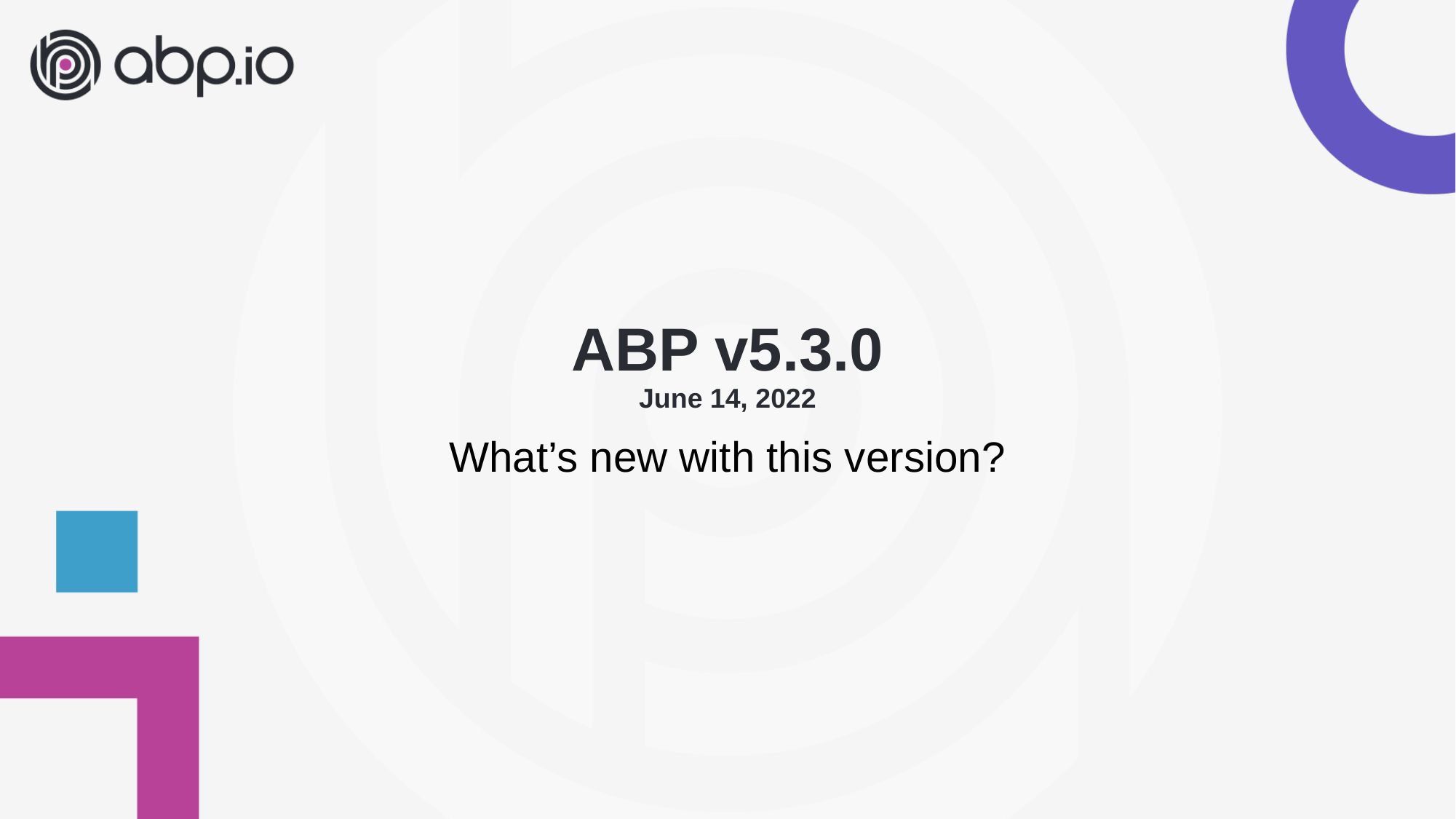

# ABP v5.3.0 June 14, 2022
What’s new with this version?